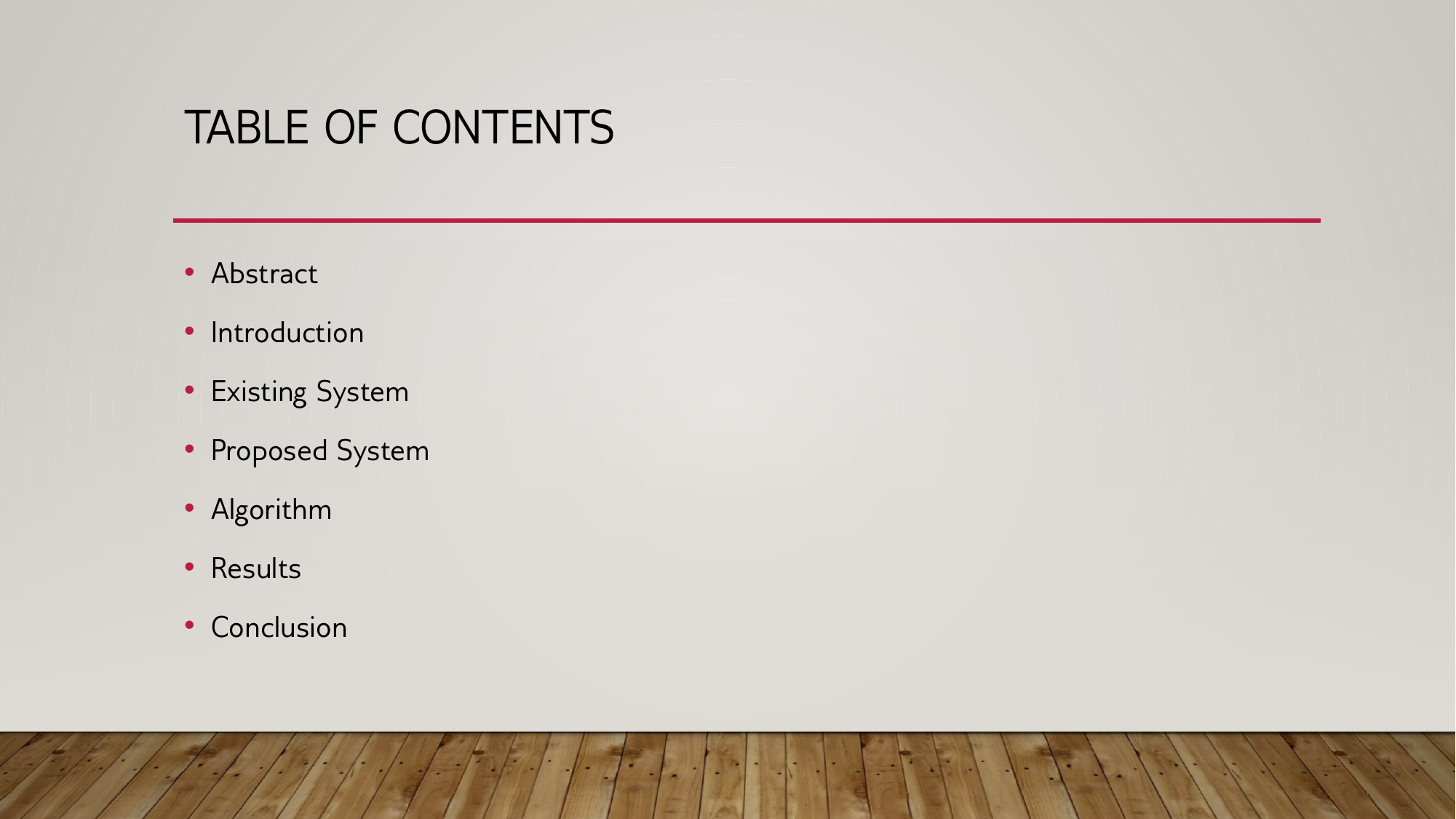

# Table of contents
Abstract
Introduction
Existing System
Proposed System
Algorithm
Results
Conclusion